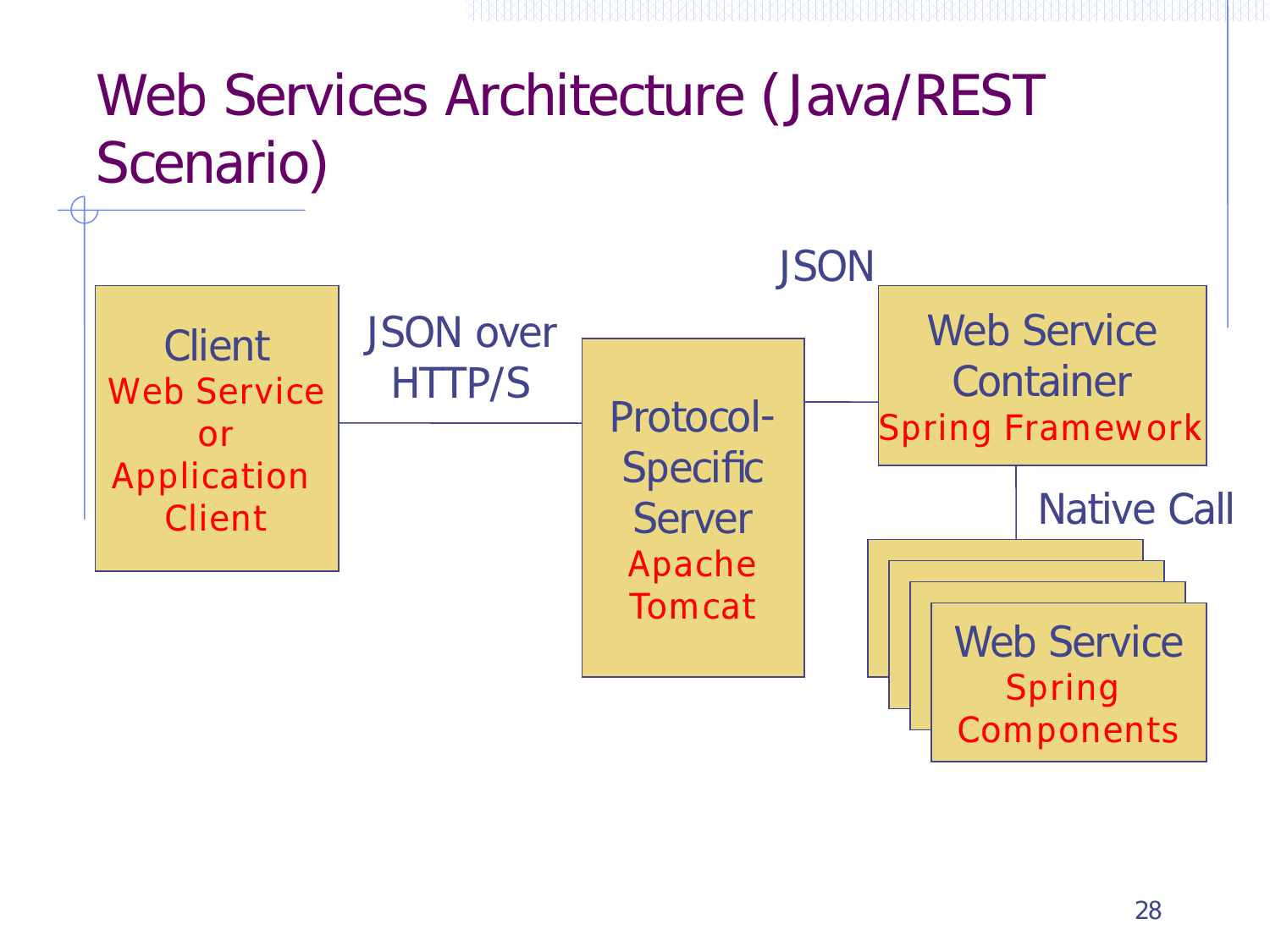

# Web Services Architecture (Java/REST Scenario)
JSON
Client
Web Service
or
Application
Client
Web Service
Container
Spring Framework
JSON over
HTTP/S
Protocol-
Specific
Server
Apache
Tomcat

Native Call

Web Service
Spring
Components
28